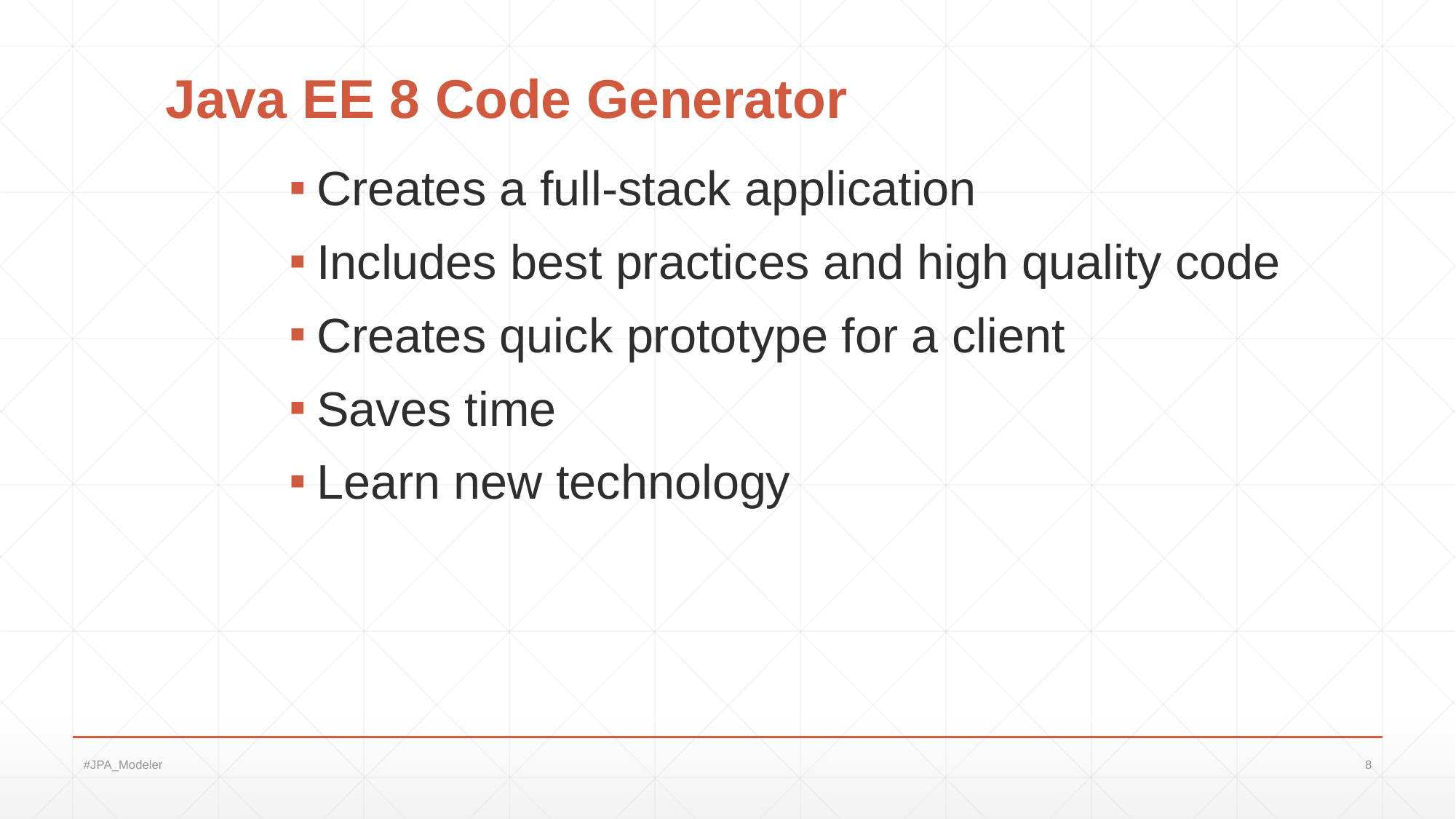

# Java EE 8 Code Generator
Creates a full-stack application
Includes best practices and high quality code
Creates quick prototype for a client
Saves time
Learn new technology

#JPA_Modeler
8